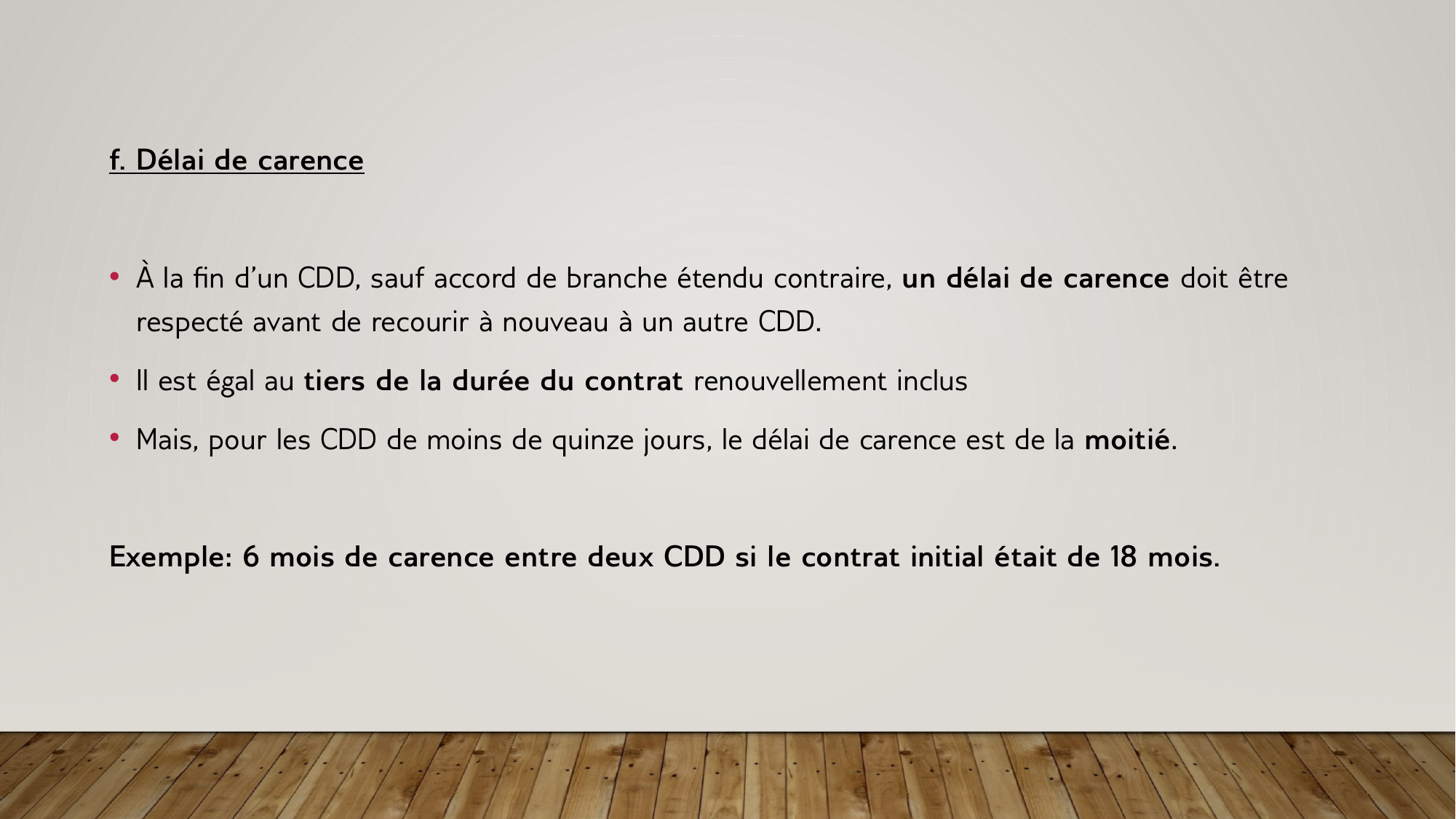

f. Délai de carence

À la fin d’un CDD, sauf accord de branche étendu contraire, un délai de carence doit être respecté avant de recourir à nouveau à un autre CDD.
Il est égal au tiers de la durée du contrat renouvellement inclus
Mais, pour les CDD de moins de quinze jours, le délai de carence est de la moitié.

Exemple: 6 mois de carence entre deux CDD si le contrat initial était de 18 mois.